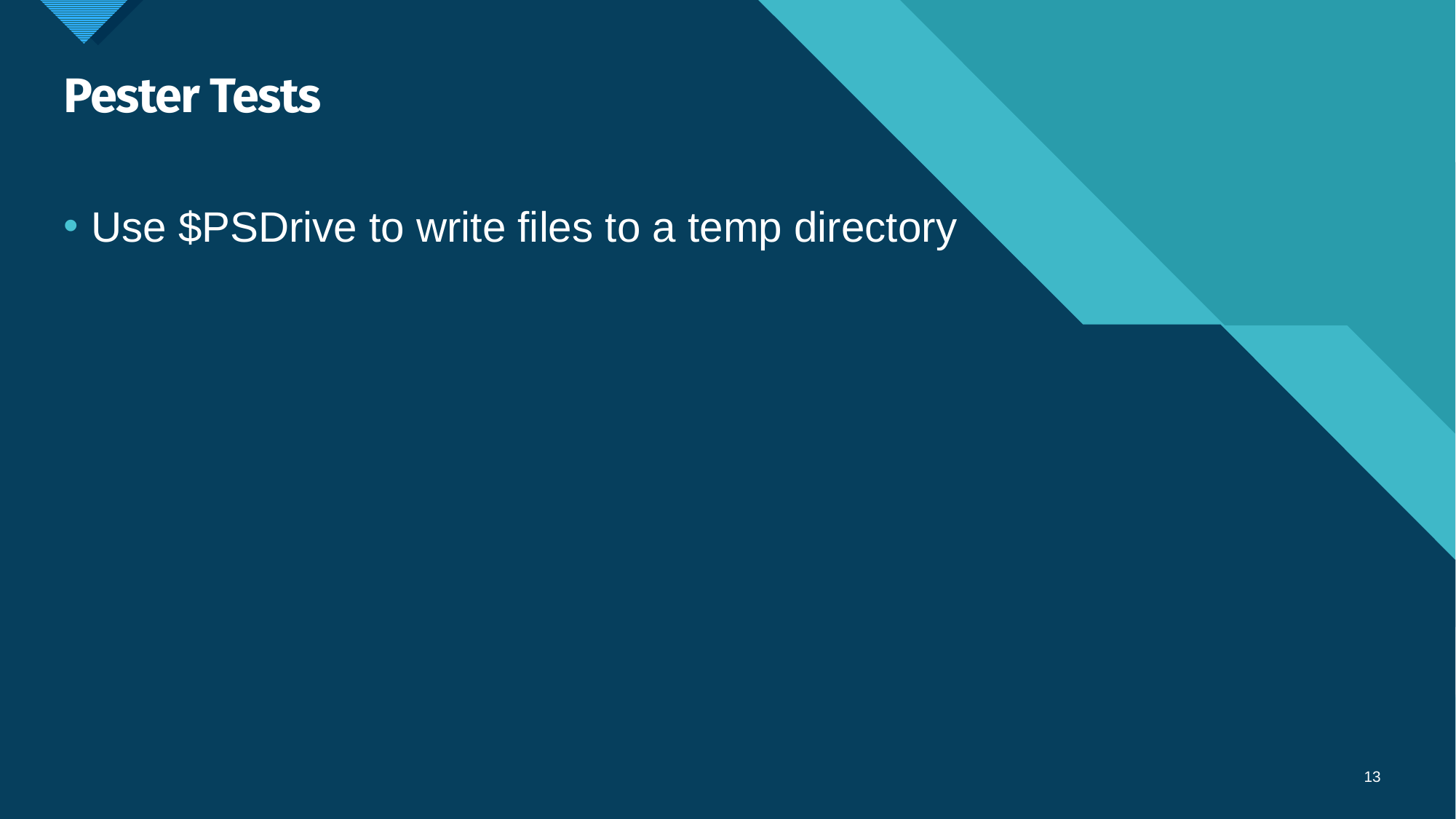

# Pester Tests
Use $PSDrive to write files to a temp directory
13